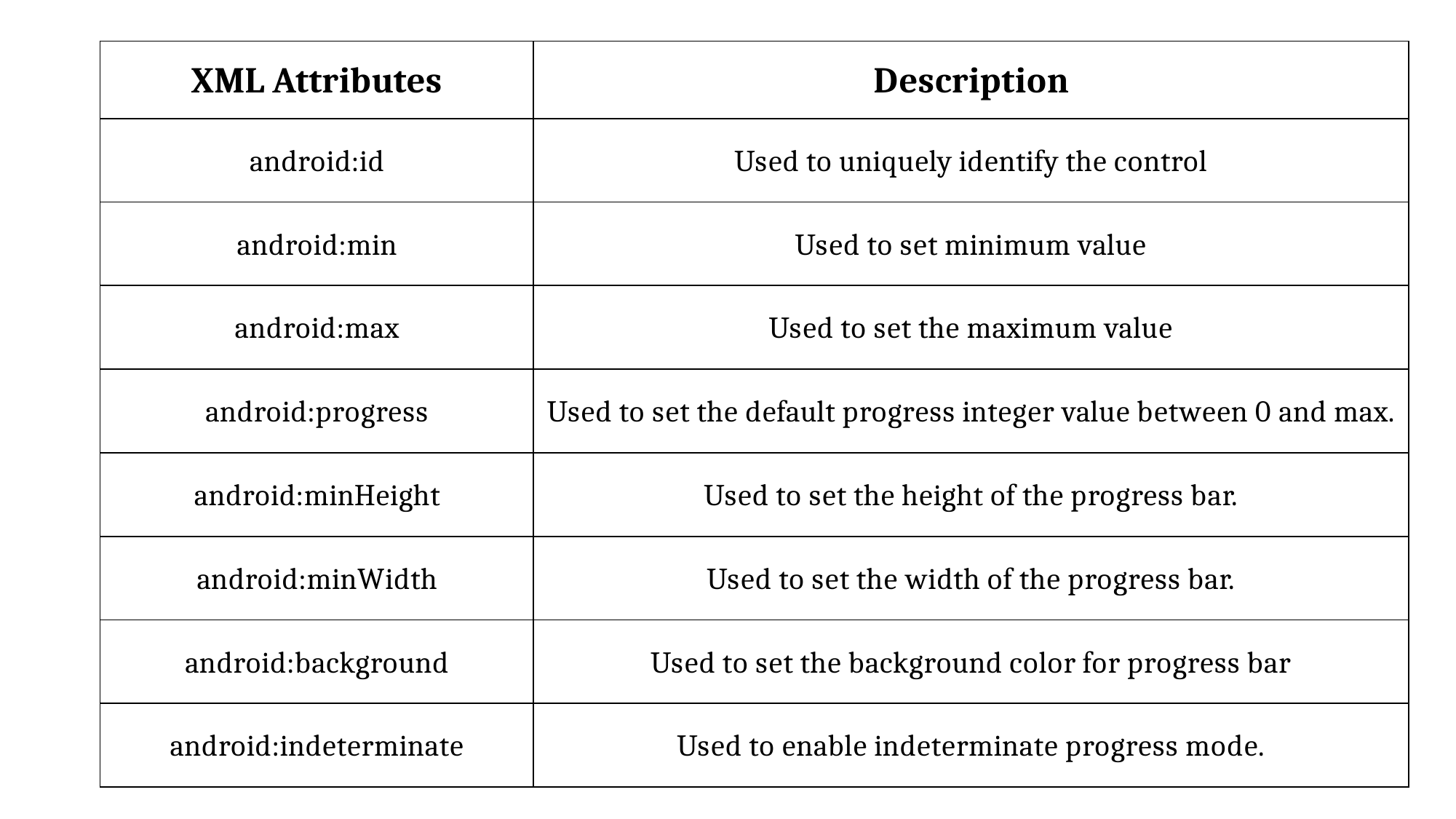

| XML Attributes | Description |
| --- | --- |
| android:id | Used to uniquely identify the control |
| android:min | Used to set minimum value |
| android:max | Used to set the maximum value |
| android:progress | Used to set the default progress integer value between 0 and max. |
| android:minHeight | Used to set the height of the progress bar. |
| android:minWidth | Used to set the width of the progress bar. |
| android:background | Used to set the background color for progress bar |
| android:indeterminate | Used to enable indeterminate progress mode. |